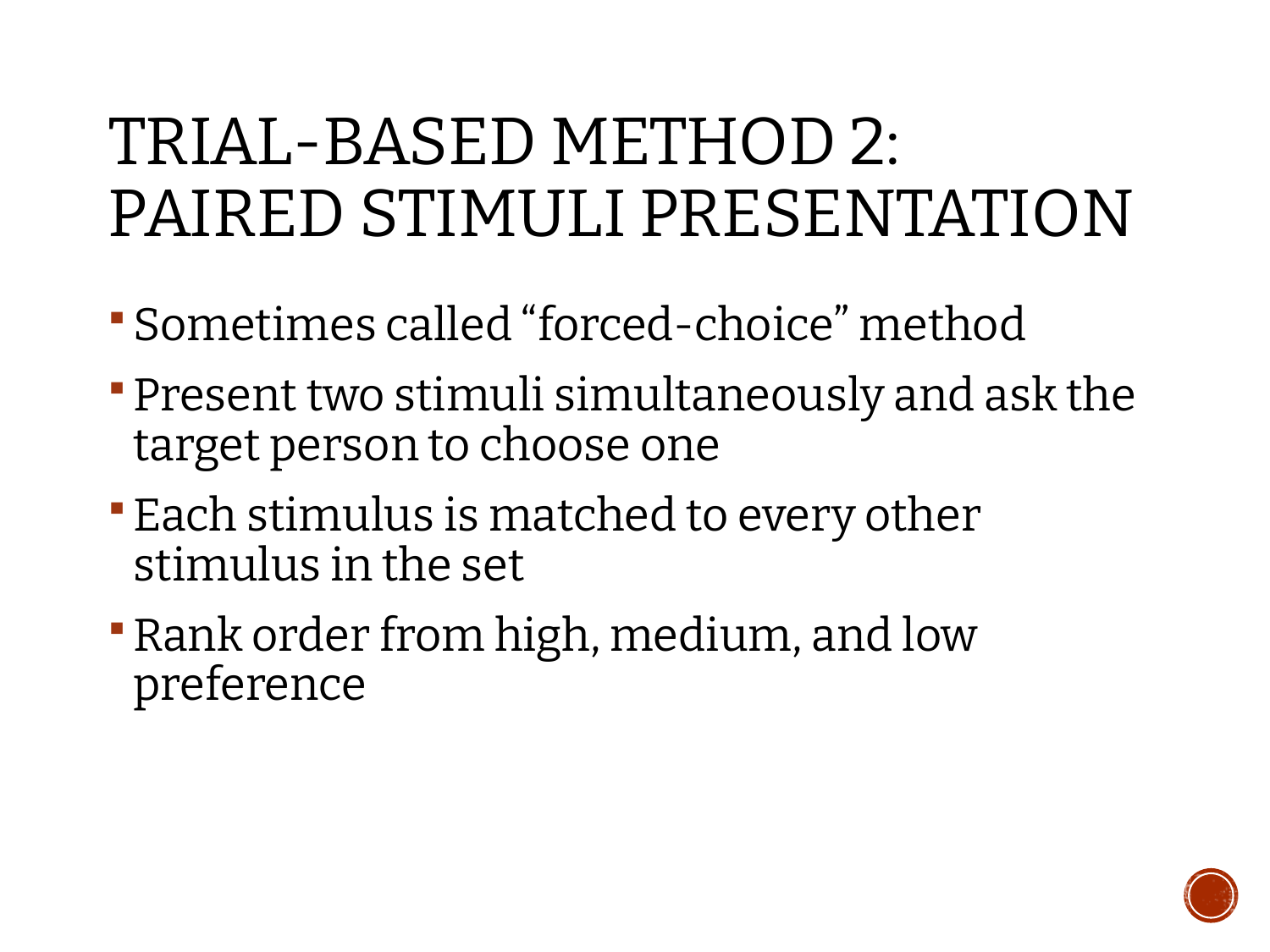

# Trial-based Method 2: Paired Stimuli Presentation
Sometimes called “forced-choice” method
Present two stimuli simultaneously and ask the target person to choose one
Each stimulus is matched to every other stimulus in the set
Rank order from high, medium, and low preference